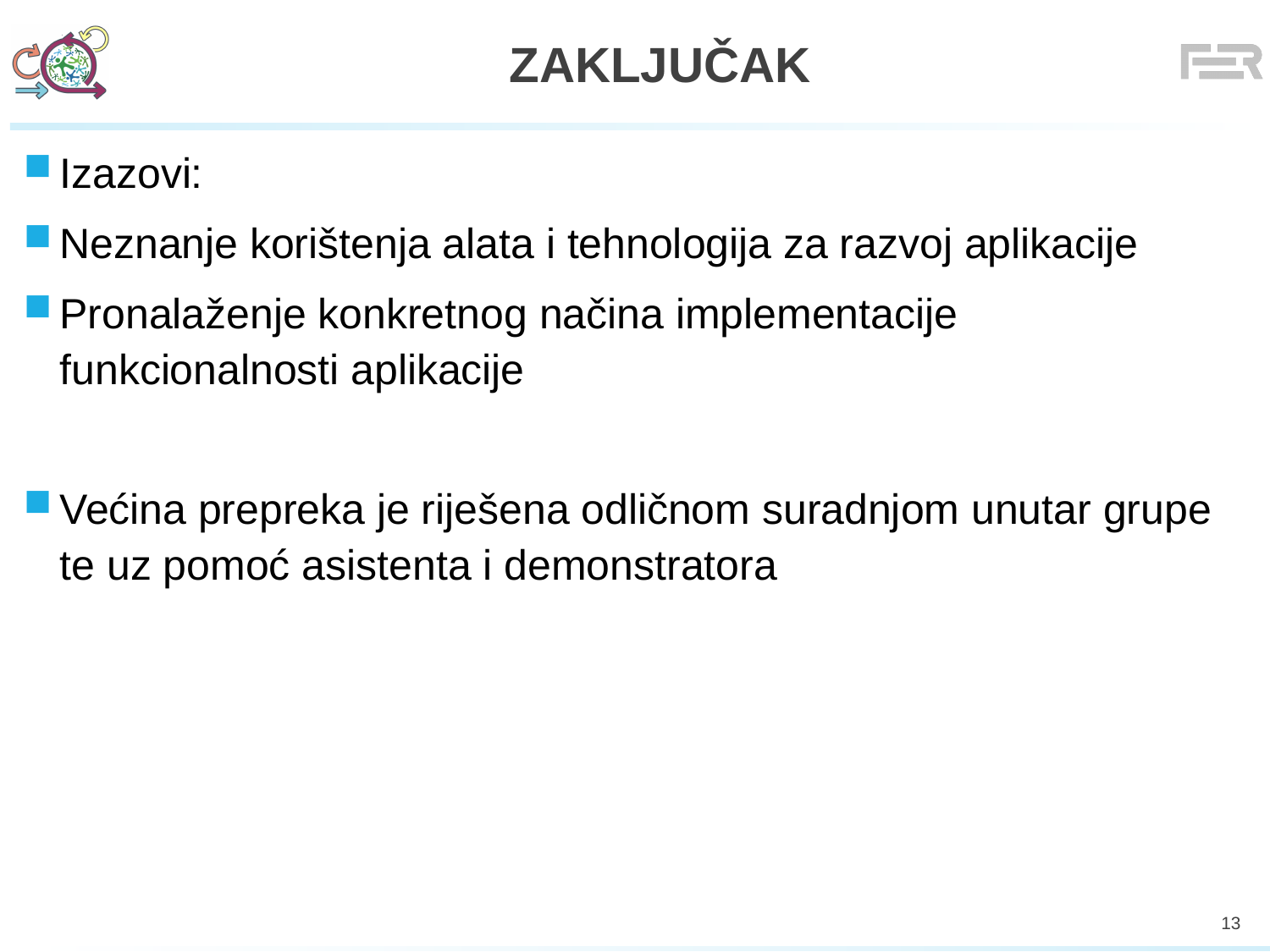

# Zaključak
Izazovi:
Neznanje korištenja alata i tehnologija za razvoj aplikacije
Pronalaženje konkretnog načina implementacije funkcionalnosti aplikacije

Većina prepreka je riješena odličnom suradnjom unutar grupe te uz pomoć asistenta i demonstratora

13